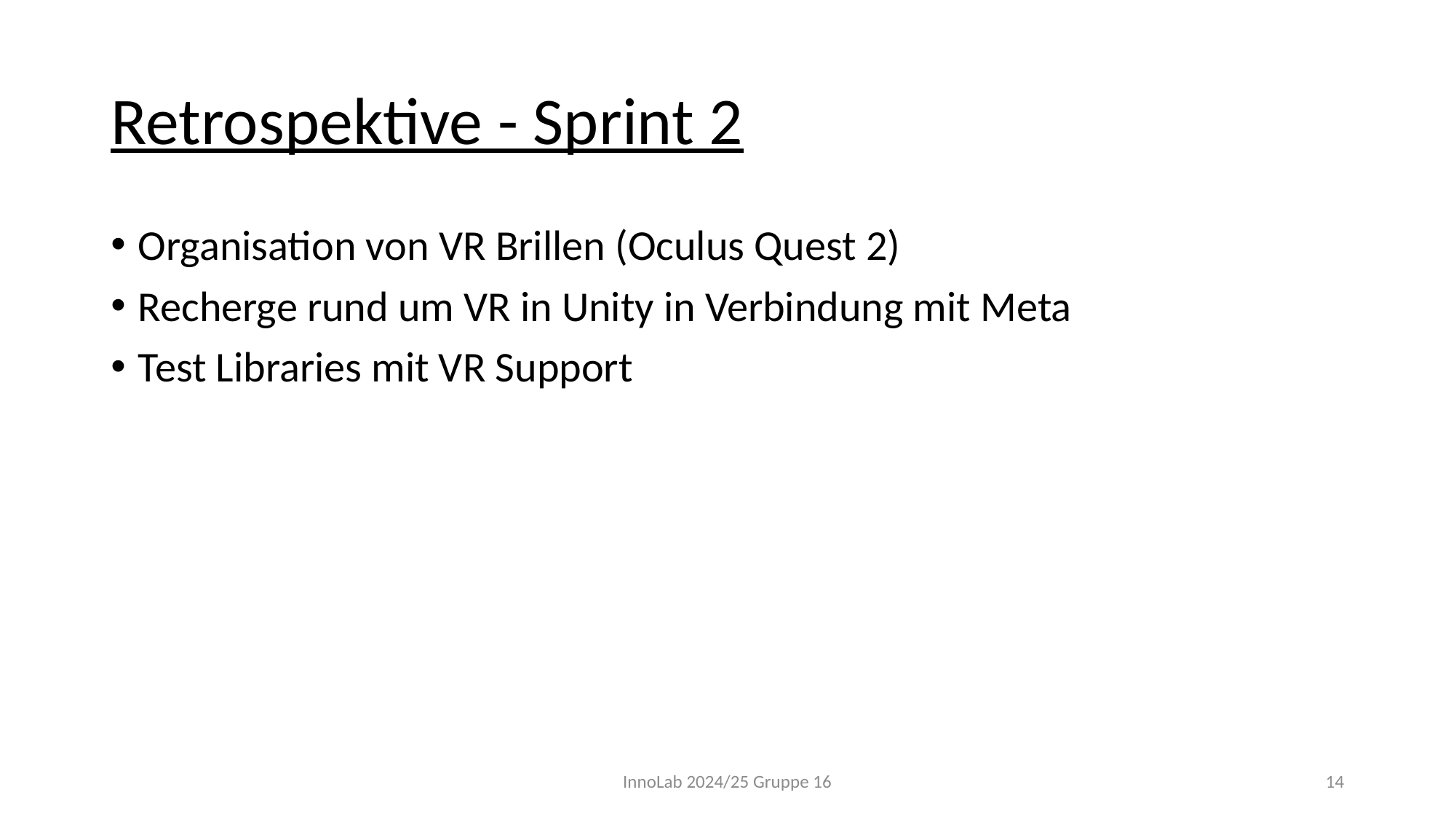

# Retrospektive - Sprint 2
Organisation von VR Brillen (Oculus Quest 2)
Recherge rund um VR in Unity in Verbindung mit Meta
Test Libraries mit VR Support

InnoLab 2024/25 Gruppe 16
14